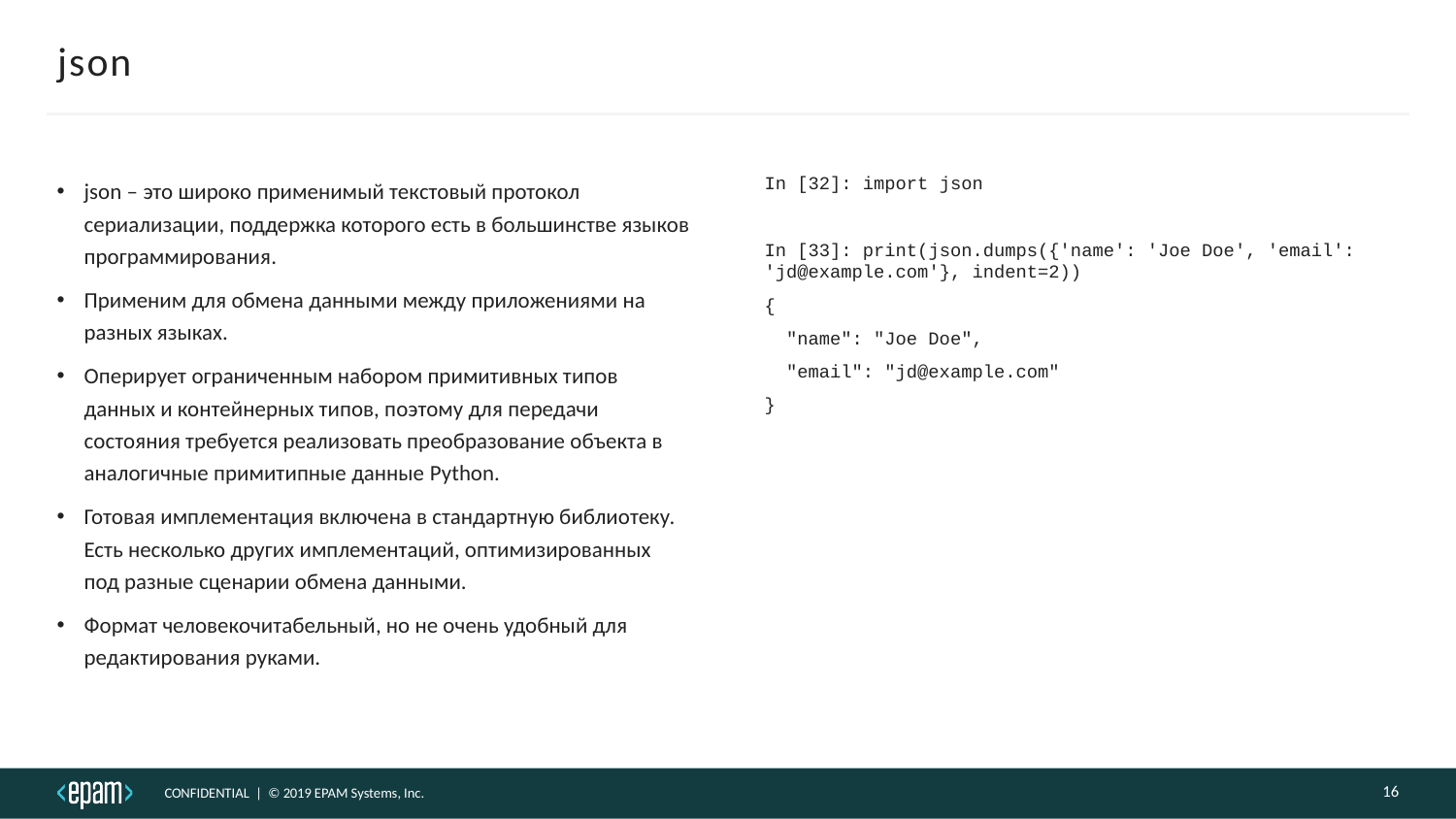

# json
json – это широко применимый текстовый протокол сериализации, поддержка которого есть в большинстве языков программирования.
Применим для обмена данными между приложениями на разных языках.
Оперирует ограниченным набором примитивных типов данных и контейнерных типов, поэтому для передачи состояния требуется реализовать преобразование объекта в аналогичные примитипные данные Python.
Готовая имплементация включена в стандартную библиотеку. Есть несколько других имплементаций, оптимизированных под разные сценарии обмена данными.
Формат человекочитабельный, но не очень удобный для редактирования руками.
In [32]: import json

In [33]: print(json.dumps({'name': 'Joe Doe', 'email': 'jd@example.com'}, indent=2))
{
  "name": "Joe Doe",
  "email": "jd@example.com"
}
16